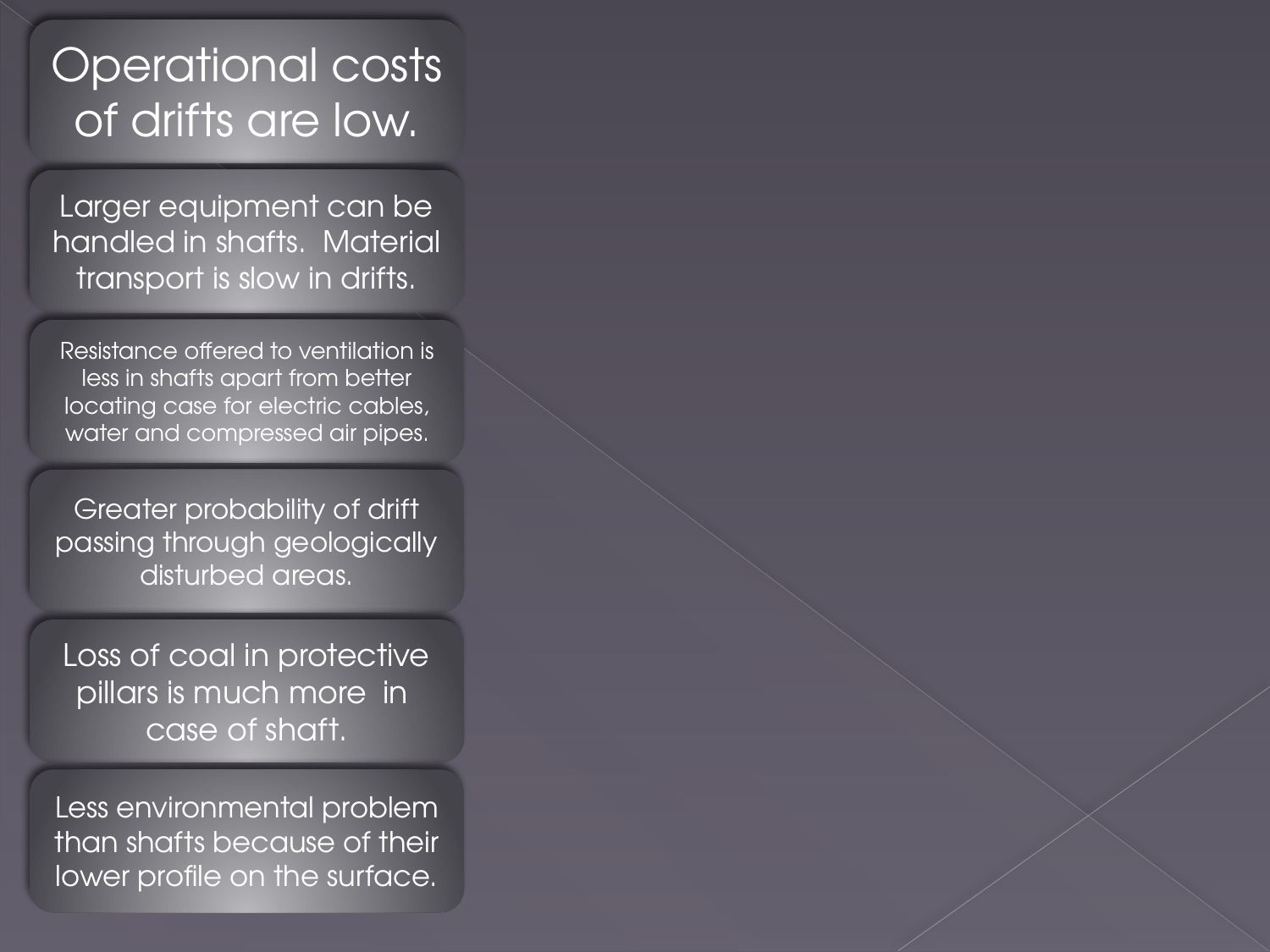

Operational costs of drifts are low.
Larger equipment can be handled in shafts.  Material transport is slow in drifts.
Resistance offered to ventilation is less in shafts apart from better locating case for electric cables, water and compressed air pipes.
Greater probability of drift passing through geologically disturbed areas.
Loss of coal in protective pillars is much more  in  case of shaft.
Less environmental problem than shafts because of their lower profile on the surface.